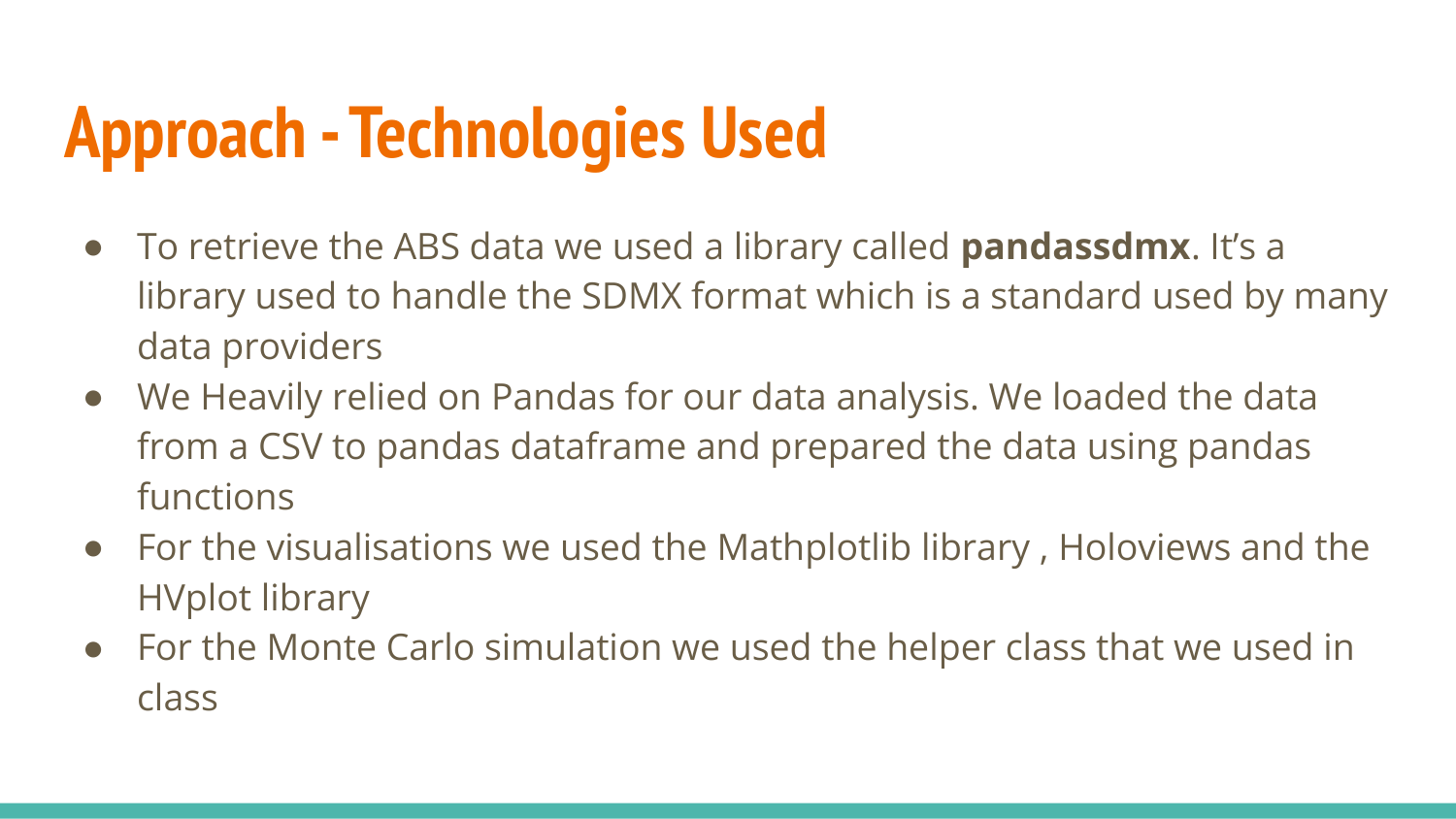

# Approach - Technologies Used
To retrieve the ABS data we used a library called pandassdmx. It’s a library used to handle the SDMX format which is a standard used by many data providers
We Heavily relied on Pandas for our data analysis. We loaded the data from a CSV to pandas dataframe and prepared the data using pandas functions
For the visualisations we used the Mathplotlib library , Holoviews and the HVplot library
For the Monte Carlo simulation we used the helper class that we used in class